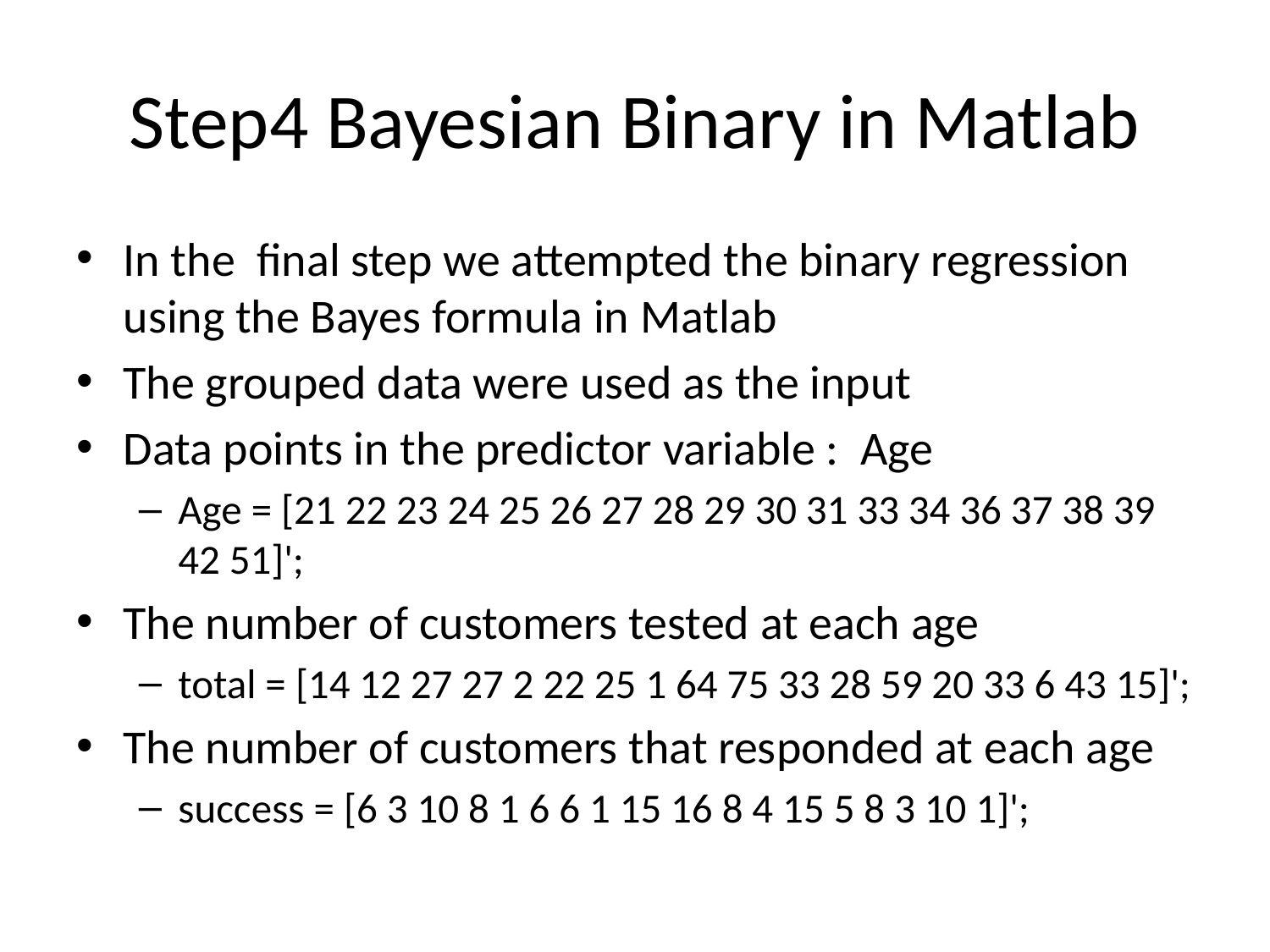

# Step4 Bayesian Binary in Matlab
In the  final step we attempted the binary regression using the Bayes formula in Matlab
The grouped data were used as the input
Data points in the predictor variable :  Age
Age = [21 22 23 24 25 26 27 28 29 30 31 33 34 36 37 38 39 42 51]';
The number of customers tested at each age
total = [14 12 27 27 2 22 25 1 64 75 33 28 59 20 33 6 43 15]';
The number of customers that responded at each age
success = [6 3 10 8 1 6 6 1 15 16 8 4 15 5 8 3 10 1]';